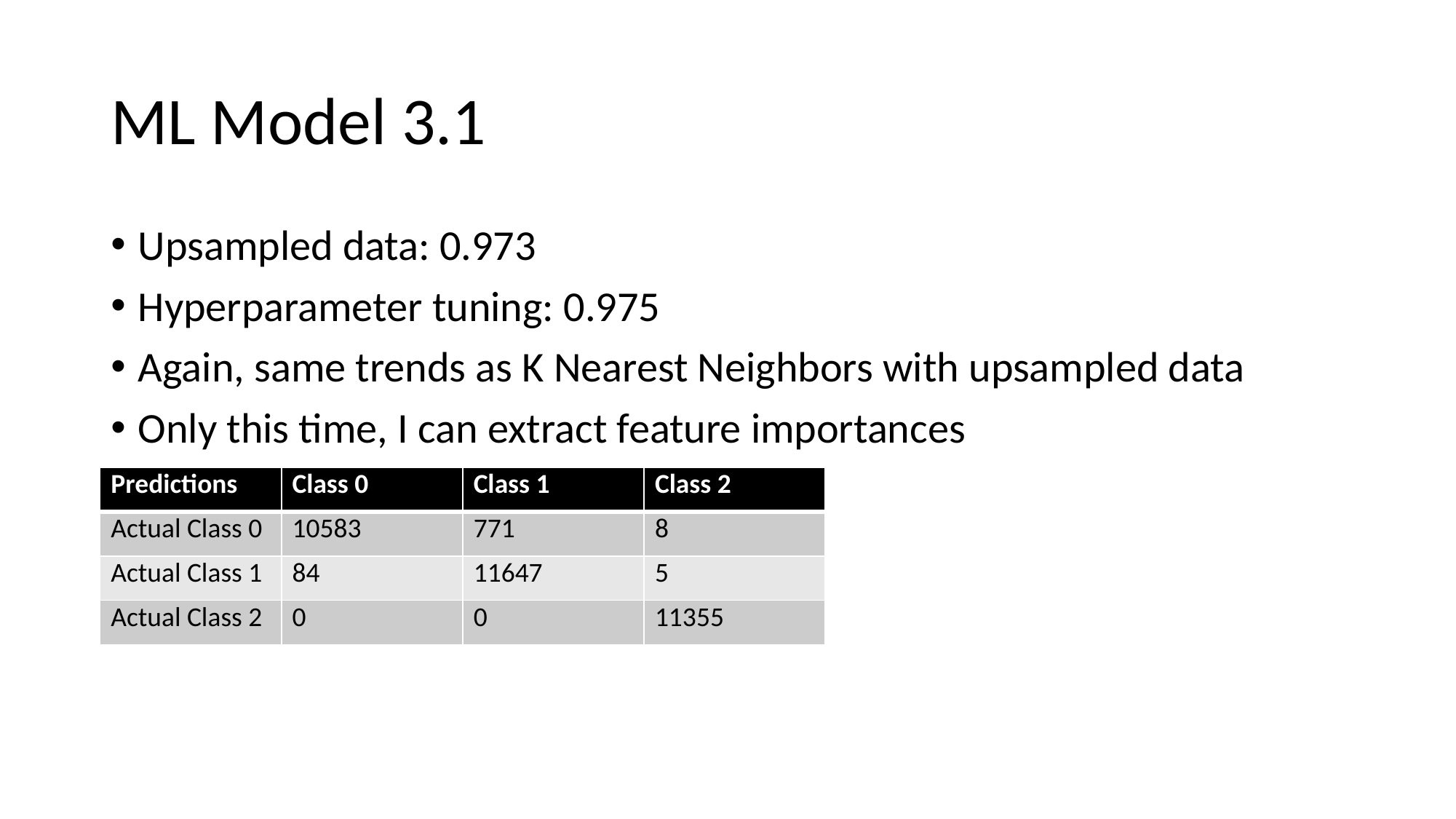

# ML Model 3.1
Upsampled data: 0.973
Hyperparameter tuning: 0.975
Again, same trends as K Nearest Neighbors with upsampled data
Only this time, I can extract feature importances
| Predictions | Class 0 | Class 1 | Class 2 |
| --- | --- | --- | --- |
| Actual Class 0 | 10583 | 771 | 8 |
| Actual Class 1 | 84 | 11647 | 5 |
| Actual Class 2 | 0 | 0 | 11355 |